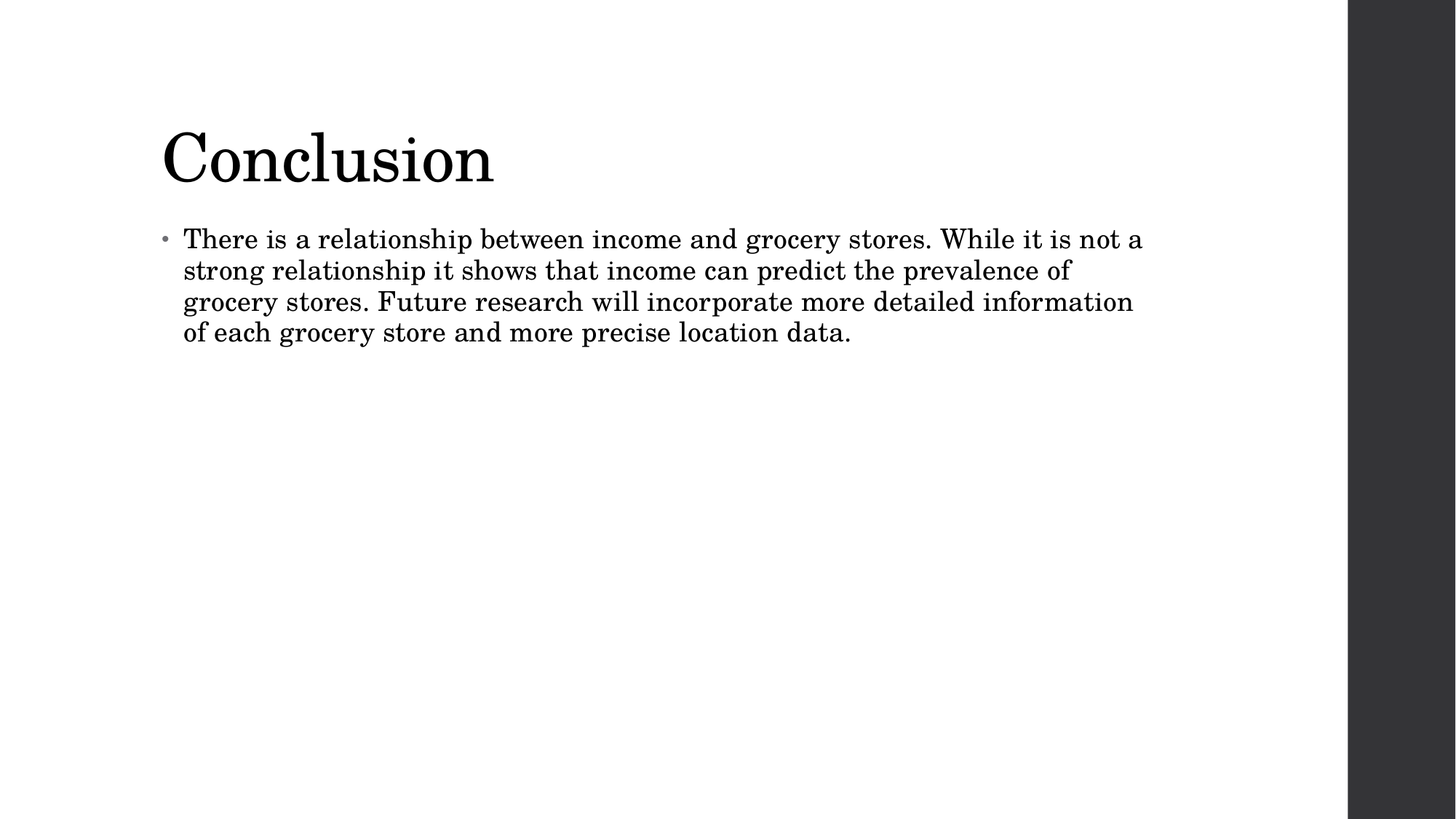

# Conclusion
There is a relationship between income and grocery stores. While it is not a strong relationship it shows that income can predict the prevalence of grocery stores. Future research will incorporate more detailed information of each grocery store and more precise location data.